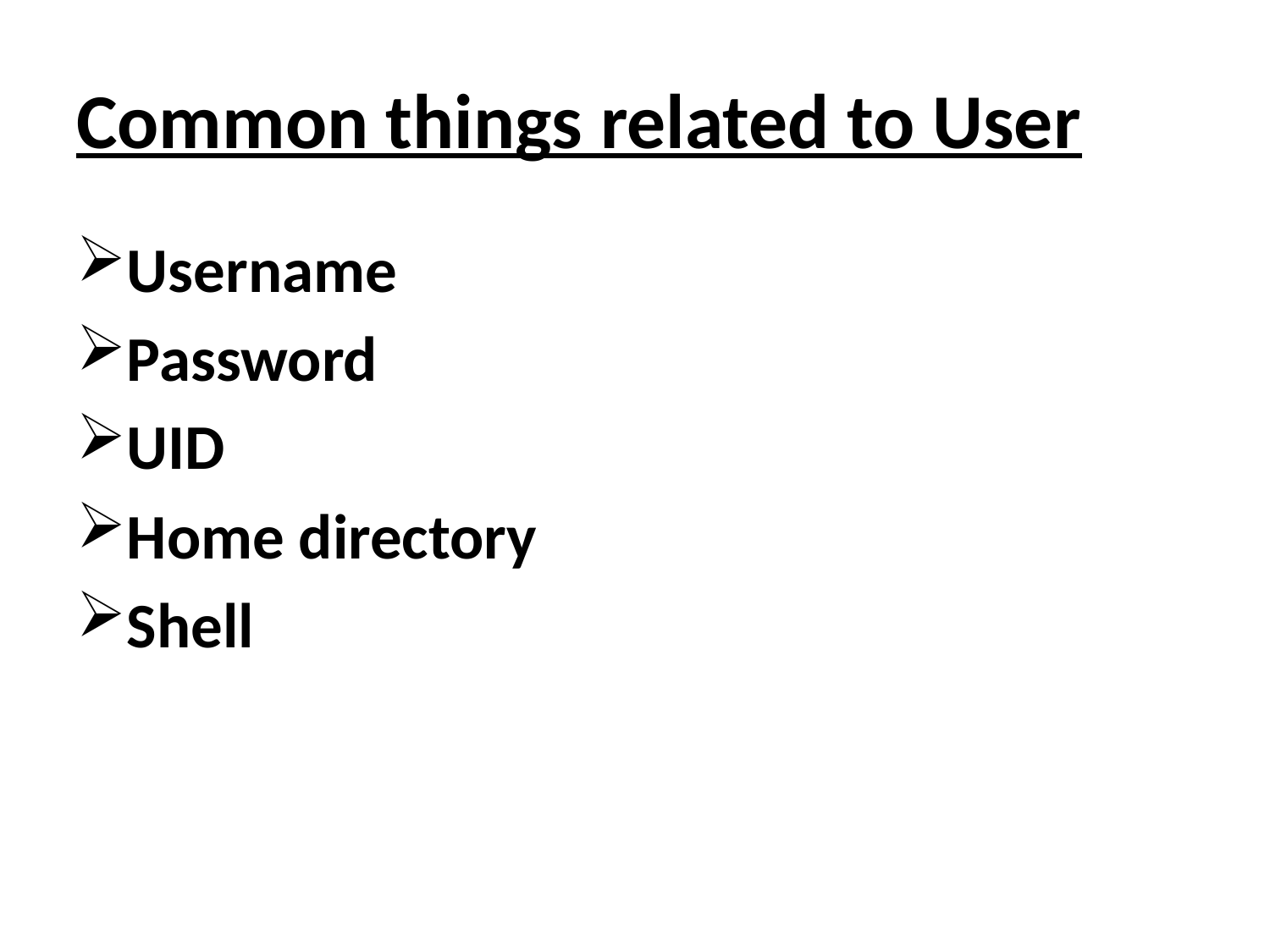

# Common things related to User
Username
Password
UID
Home directory
Shell